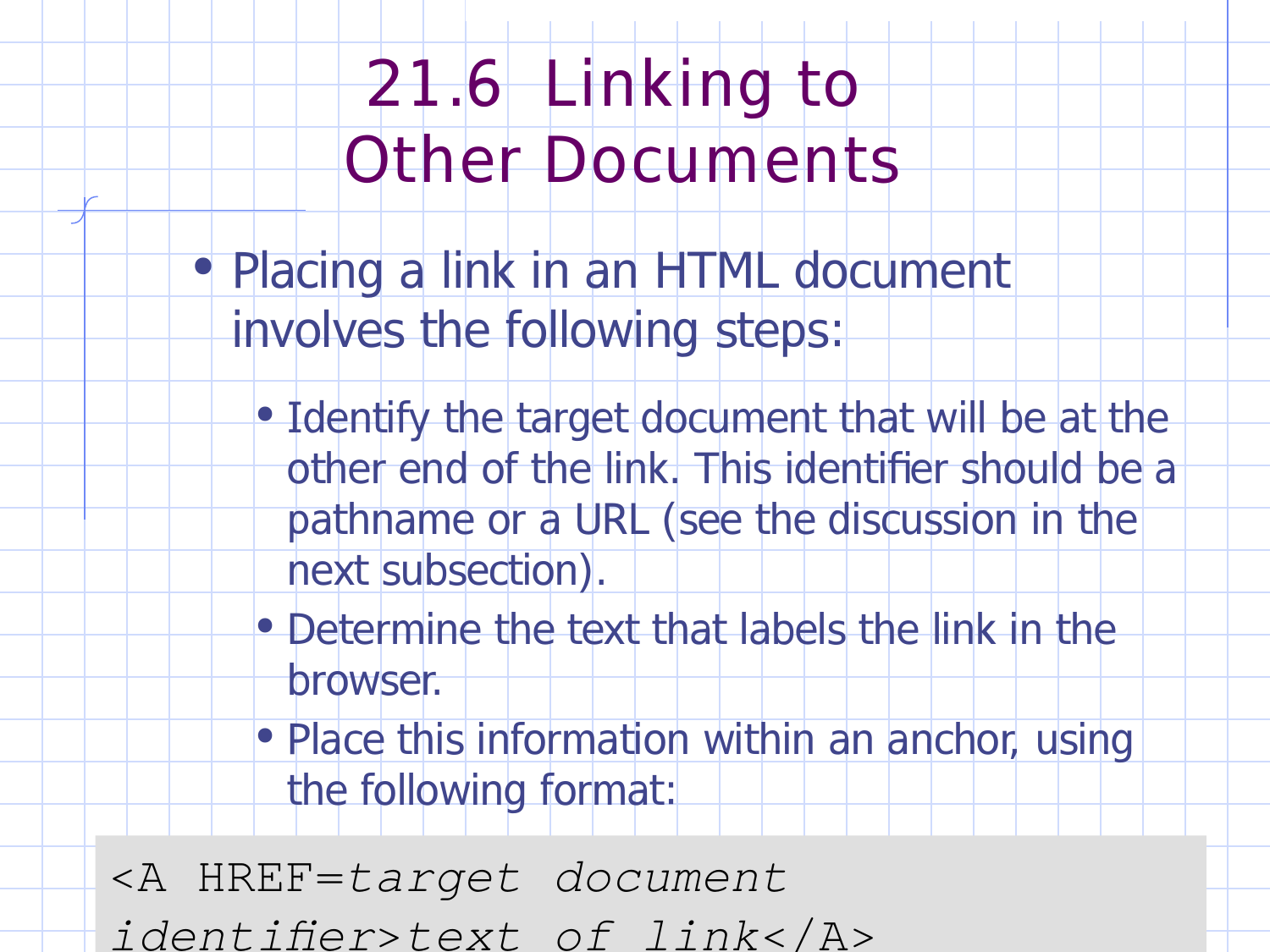

# 21.6  Linking to Other Documents
Placing a link in an HTML document involves the following steps:

Identify the target document that will be at the other end of the link. This identifier should be a pathname or a URL (see the discussion in the next subsection).
Determine the text that labels the link in the browser.
Place this information within an anchor, using the following format:
<A HREF=target document identifier>text of link</A>